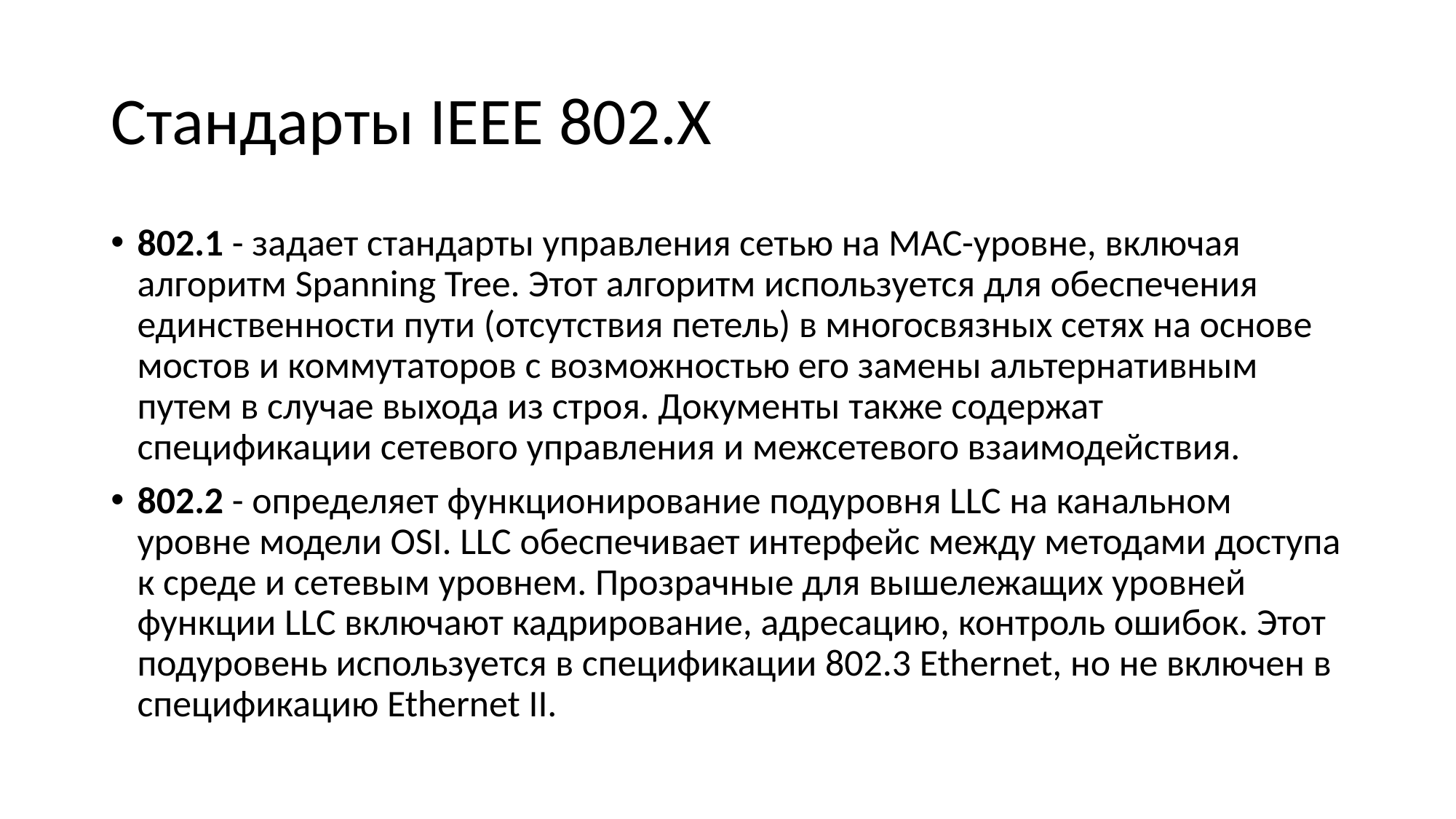

# Cтандарты IEEE 802.X
802.1 - задает стандарты управления сетью на MAC-уровне, включая алгоритм Spanning Tree. Этот алгоритм используется для обеспечения единственности пути (отсутствия петель) в многосвязных сетях на основе мостов и коммутаторов с возможностью его замены альтернативным путем в случае выхода из строя. Документы также содержат спецификации сетевого управления и межсетевого взаимодействия.
802.2 - определяет функционирование подуровня LLC на канальном уровне модели OSI. LLC обеспечивает интерфейс между методами доступа к среде и сетевым уровнем. Прозрачные для вышележащих уровней функции LLC включают кадрирование, адресацию, контроль ошибок. Этот подуровень используется в спецификации 802.3 Ethernet, но не включен в спецификацию Ethernet II.